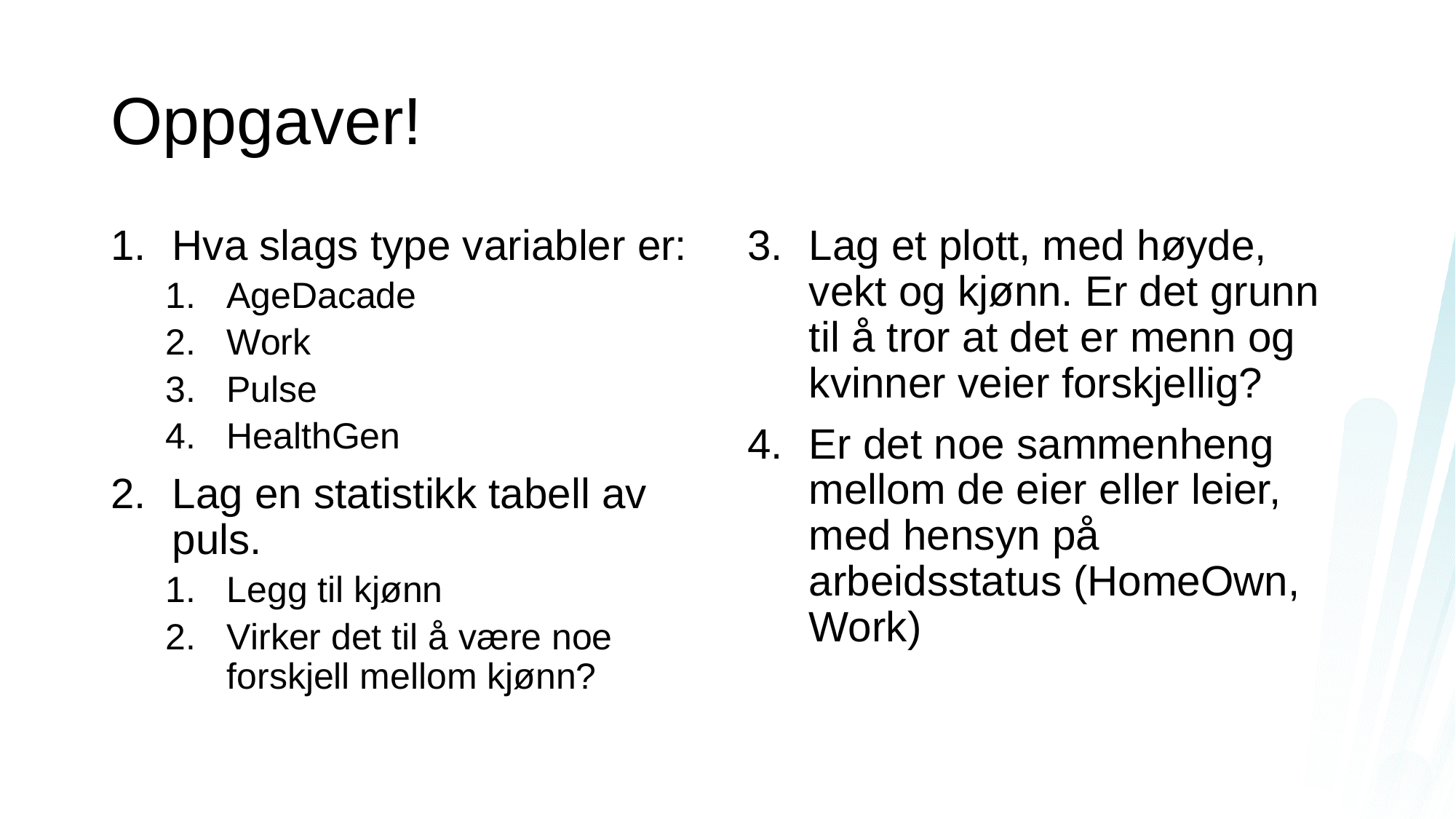

# Oppgaver!
Hva slags type variabler er:
AgeDacade
Work
Pulse
HealthGen
Lag en statistikk tabell av puls.
Legg til kjønn
Virker det til å være noe forskjell mellom kjønn?
Lag et plott, med høyde, vekt og kjønn. Er det grunn til å tror at det er menn og kvinner veier forskjellig?
Er det noe sammenheng mellom de eier eller leier, med hensyn på arbeidsstatus (HomeOwn, Work)